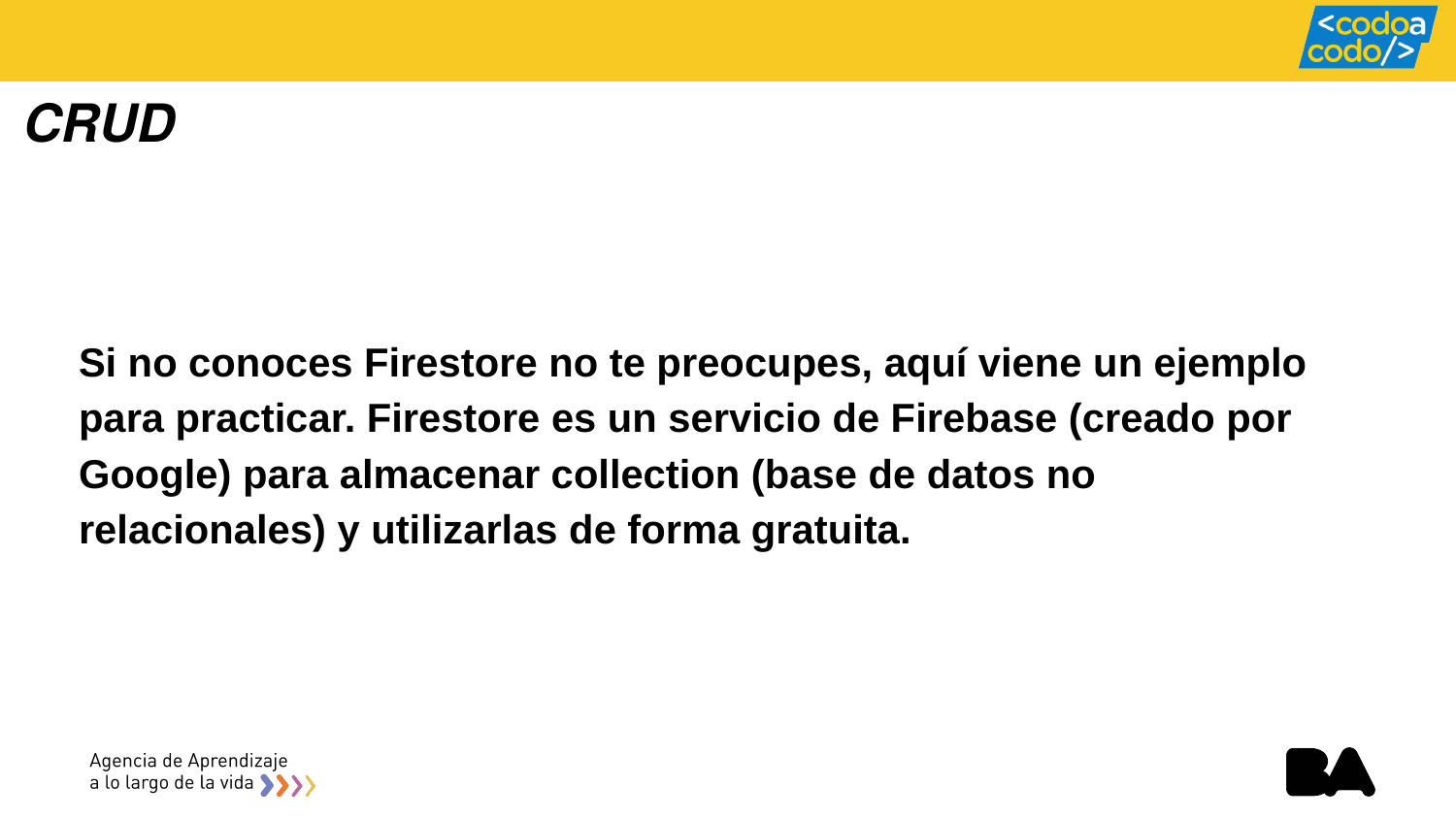

CRUD
Si no conoces Firestore no te preocupes, aquí viene un ejemplo para practicar. Firestore es un servicio de Firebase (creado por Google) para almacenar collection (base de datos no relacionales) y utilizarlas de forma gratuita.